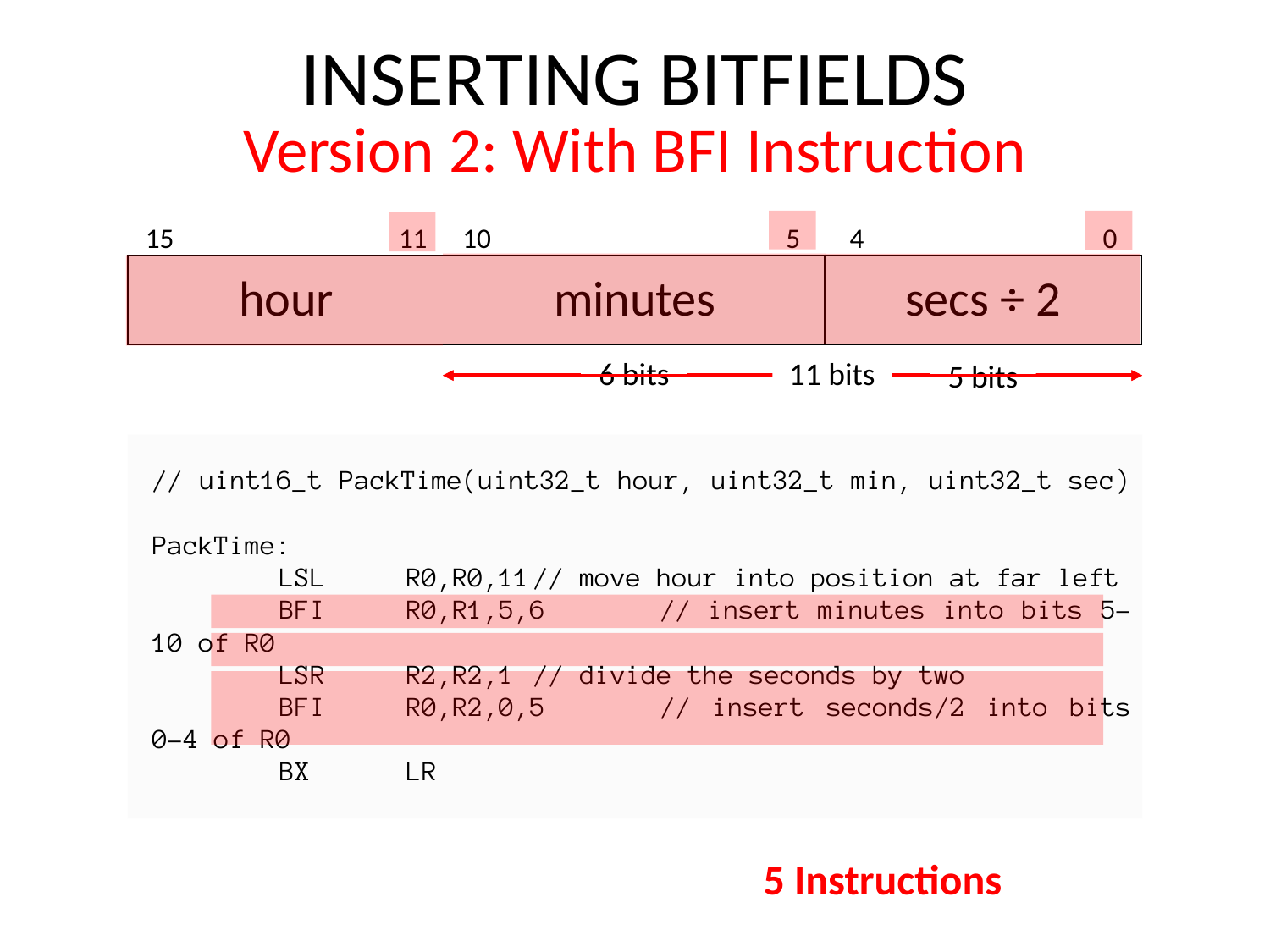

# INSERTING BITFIELDS Version 2: With BFI Instruction

| 15 |  |  |  | 11 | 10 |  |  |  |  | 5 | 4 |  |  |  | 0 |
| --- | --- | --- | --- | --- | --- | --- | --- | --- | --- | --- | --- | --- | --- | --- | --- |
| hour |  |  |  |  | minutes |  |  |  |  |  | secs ÷ 2 |  |  |  |  |

6 bits
11 bits
5 bits
| // uint16\_t PackTime(uint32\_t hour, uint32\_t min, uint32\_t sec)    PackTime: LSL R0,R0,11 // move hour into position at far left BFI R0,R1,5,6 // insert minutes into bits 5-10 of R0 LSR R2,R2,1 // divide the seconds by two BFI R0,R2,0,5 // insert seconds/2 into bits 0-4 of R0 BX LR |
| --- |

5 Instructions